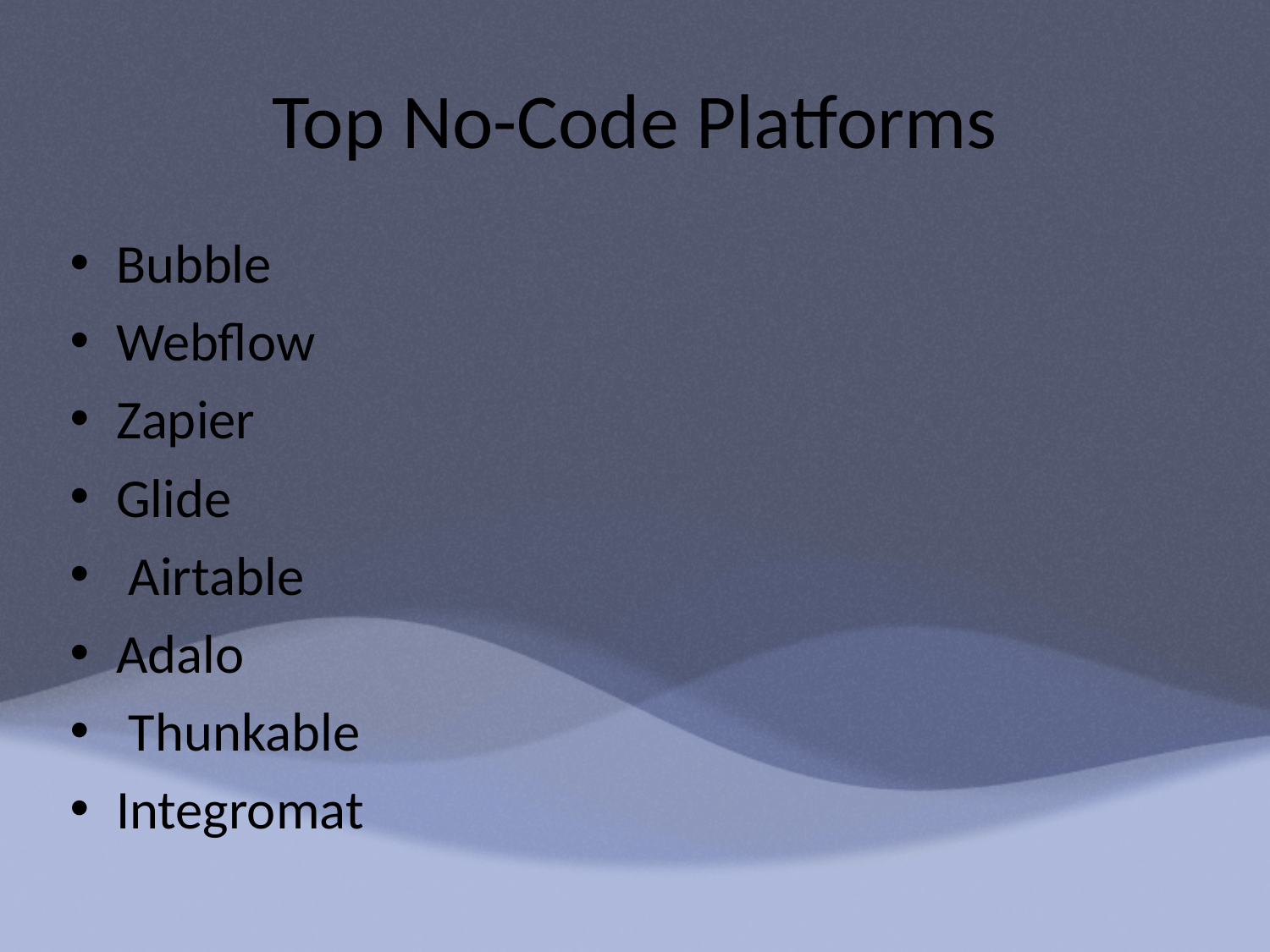

# Top No-Code Platforms
Bubble
Webflow
Zapier
Glide
 Airtable
Adalo
 Thunkable
Integromat